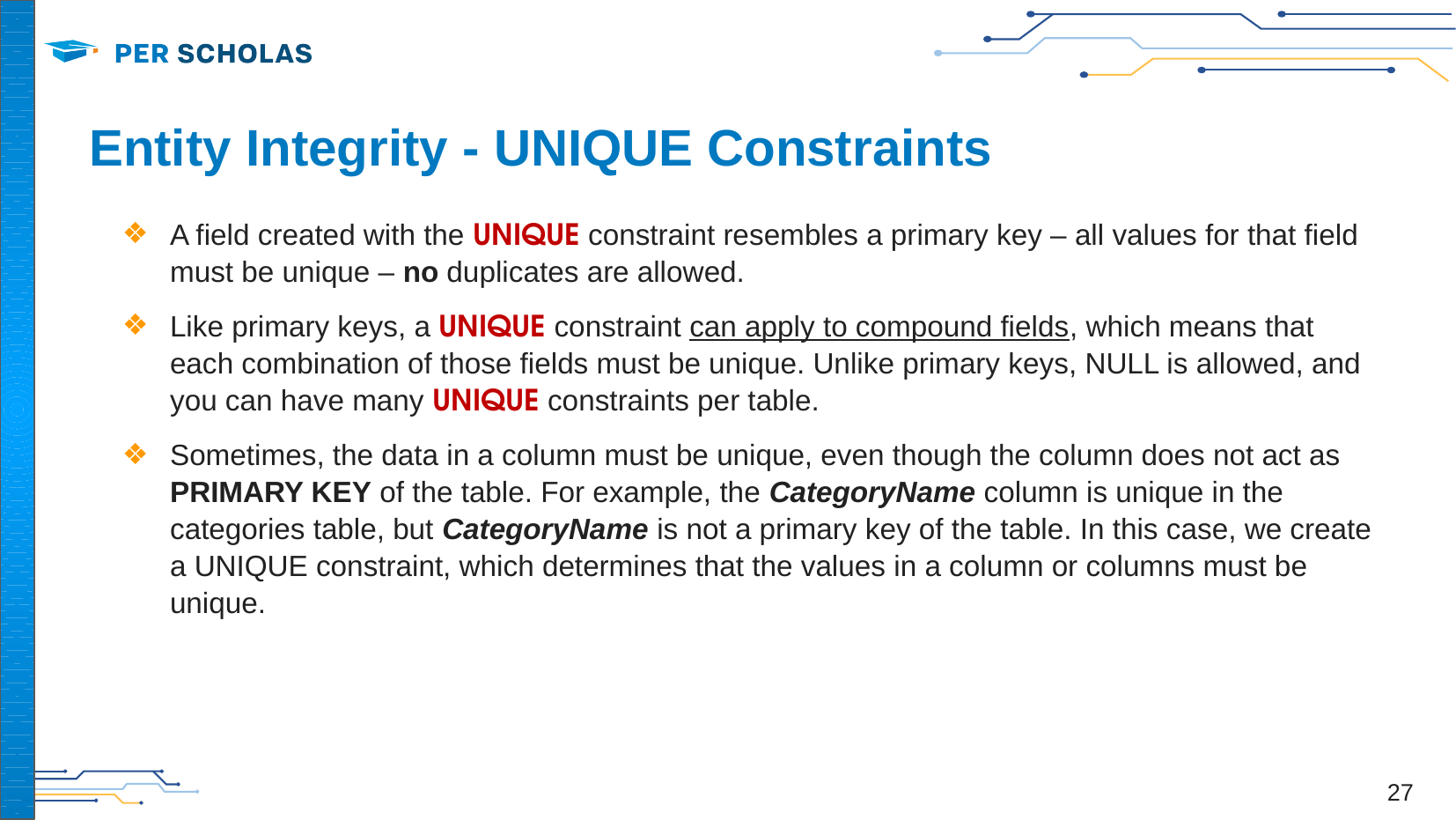

# Entity Integrity - UNIQUE Constraints
A field created with the UNIQUE constraint resembles a primary key – all values for that field must be unique – no duplicates are allowed.
Like primary keys, a UNIQUE constraint can apply to compound fields, which means that each combination of those fields must be unique. Unlike primary keys, NULL is allowed, and you can have many UNIQUE constraints per table.
Sometimes, the data in a column must be unique, even though the column does not act as PRIMARY KEY of the table. For example, the CategoryName column is unique in the categories table, but CategoryName is not a primary key of the table. In this case, we create a UNIQUE constraint, which determines that the values in a column or columns must be unique.

27